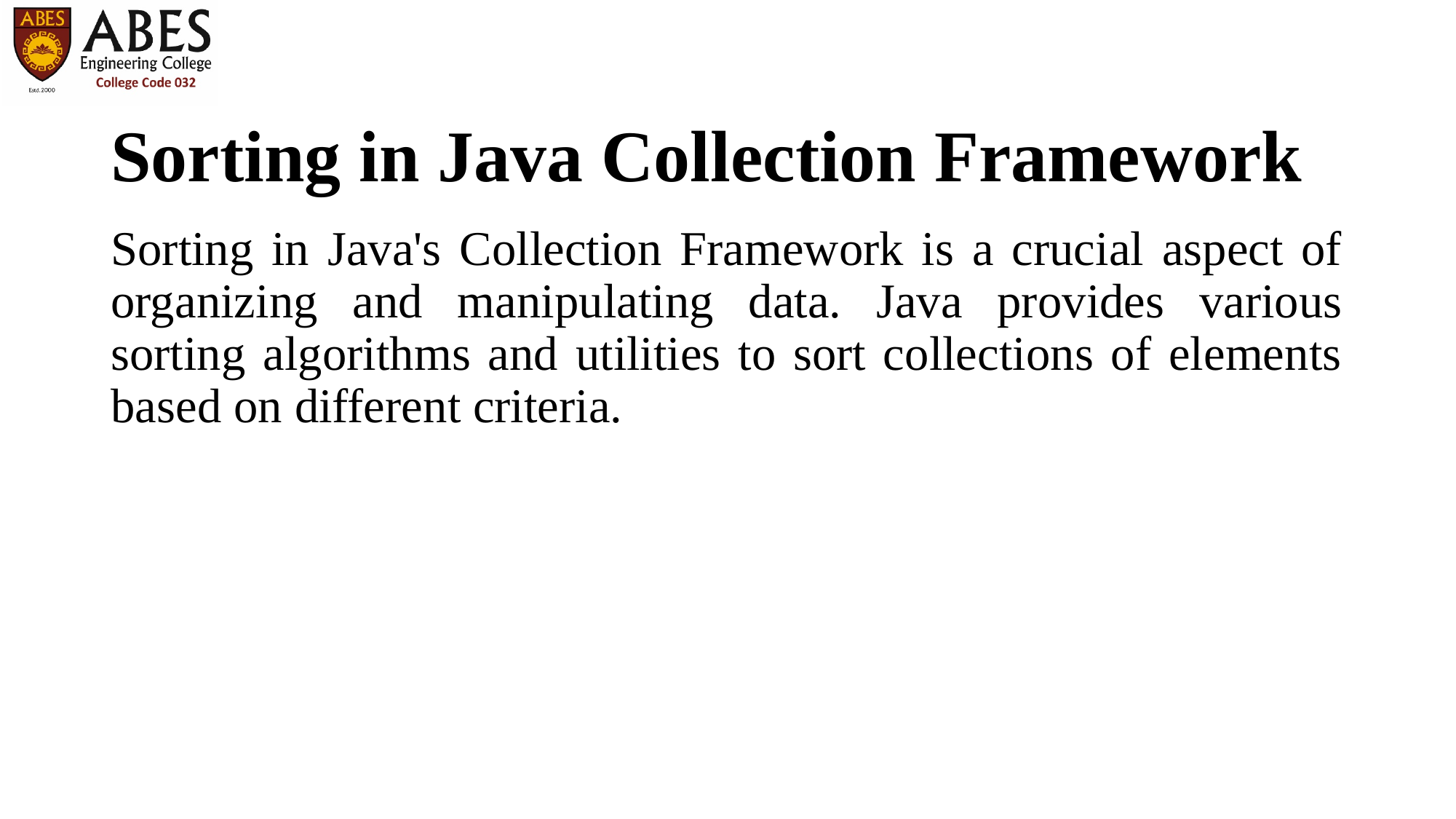

# Sorting in Java Collection Framework
Sorting in Java's Collection Framework is a crucial aspect of organizing and manipulating data. Java provides various sorting algorithms and utilities to sort collections of elements based on different criteria.